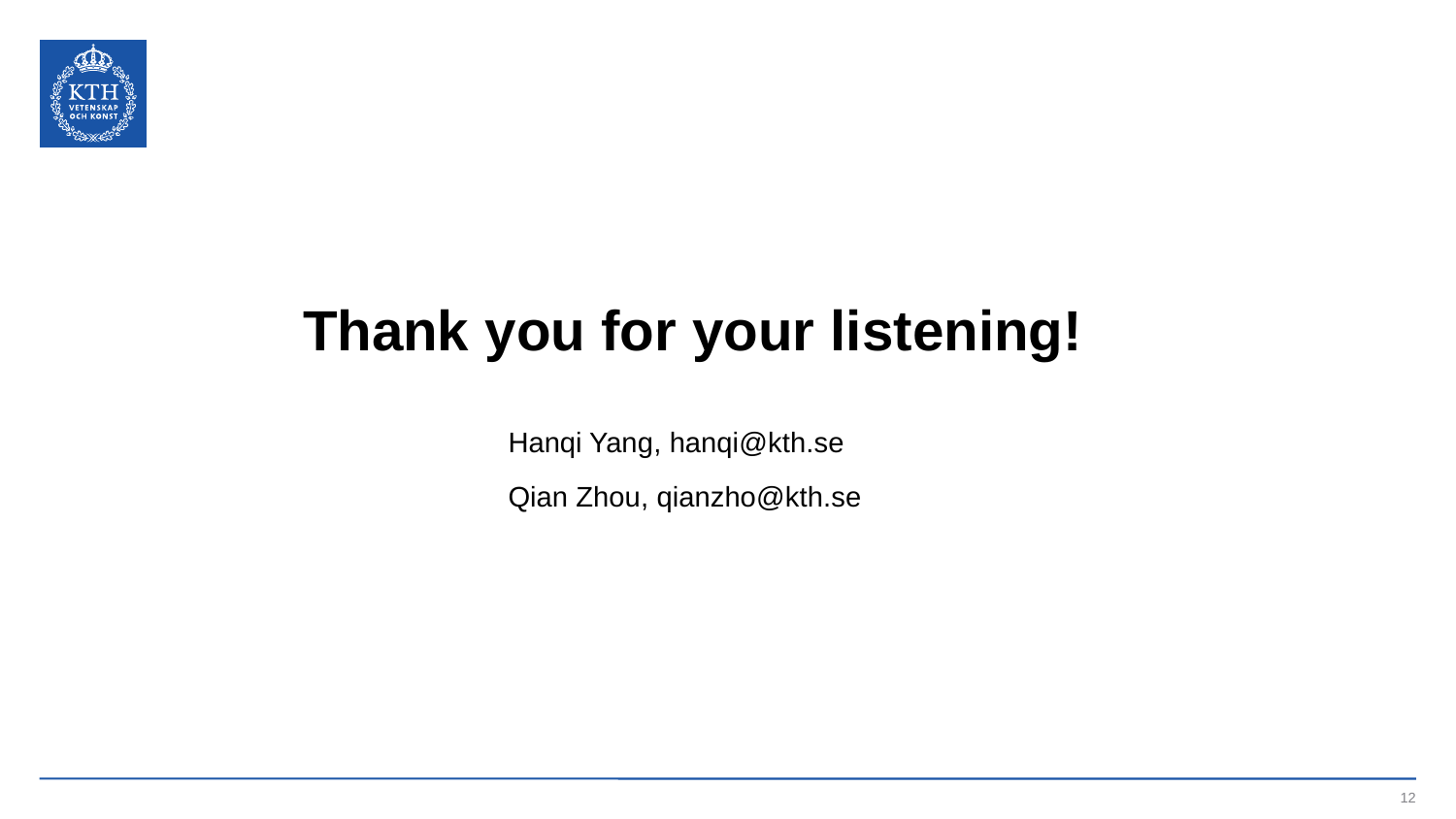

Thank you for your listening!
Hanqi Yang, hanqi@kth.se
Qian Zhou, qianzho@kth.se

12